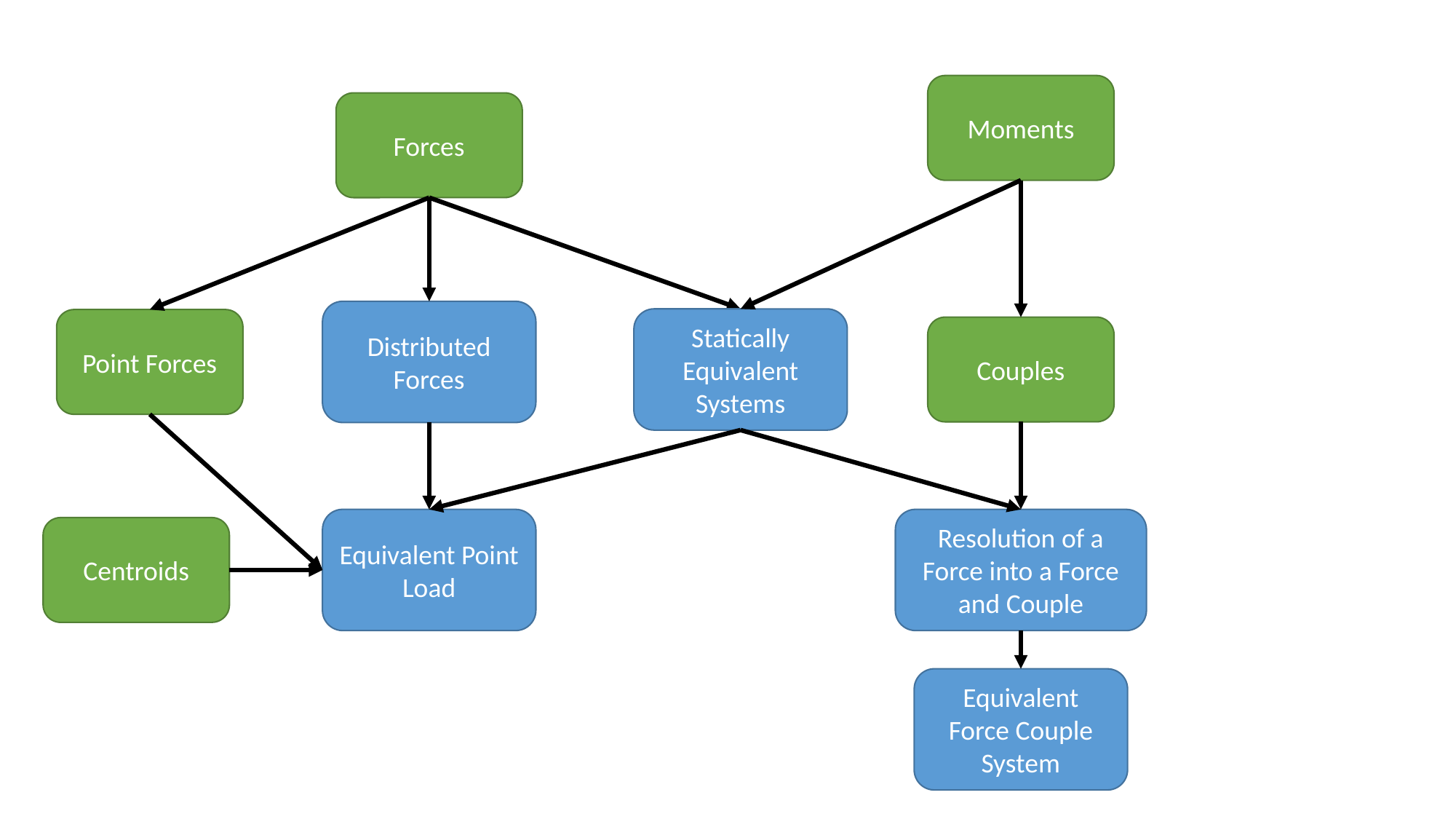

Moments
Forces
Distributed Forces
Statically Equivalent Systems
Point Forces
Couples
Equivalent Point Load
Resolution of a Force into a Force and Couple
Centroids
Equivalent Force Couple System